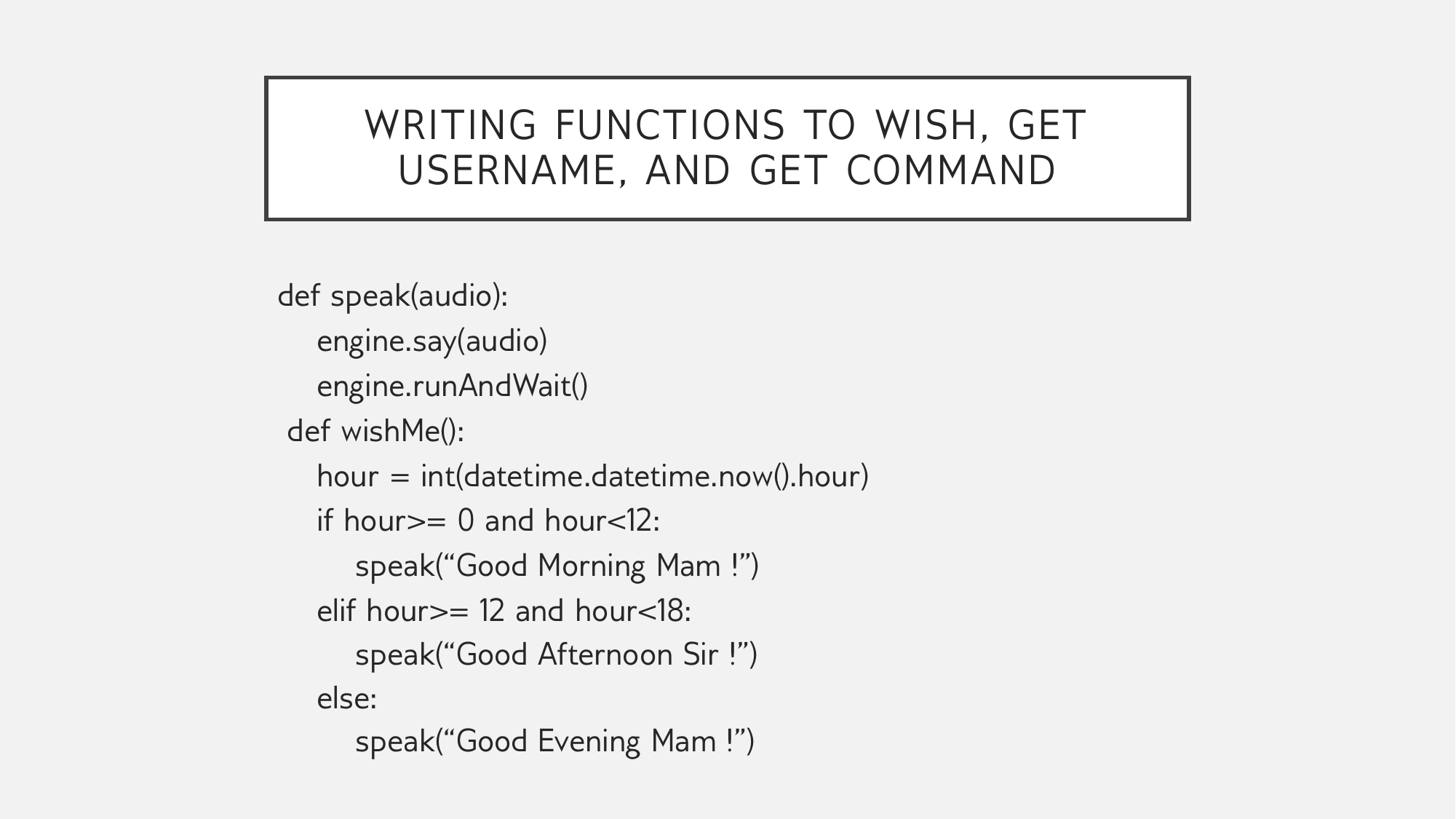

# Writing functions to wish, get username, and get command
def speak(audio):
    engine.say(audio)
    engine.runAndWait()
 def wishMe():
    hour = int(datetime.datetime.now().hour)
    if hour>= 0 and hour<12:
        speak(“Good Morning Mam !”)
    elif hour>= 12 and hour<18:
        speak(“Good Afternoon Sir !”)
    else:
        speak(“Good Evening Mam !”)